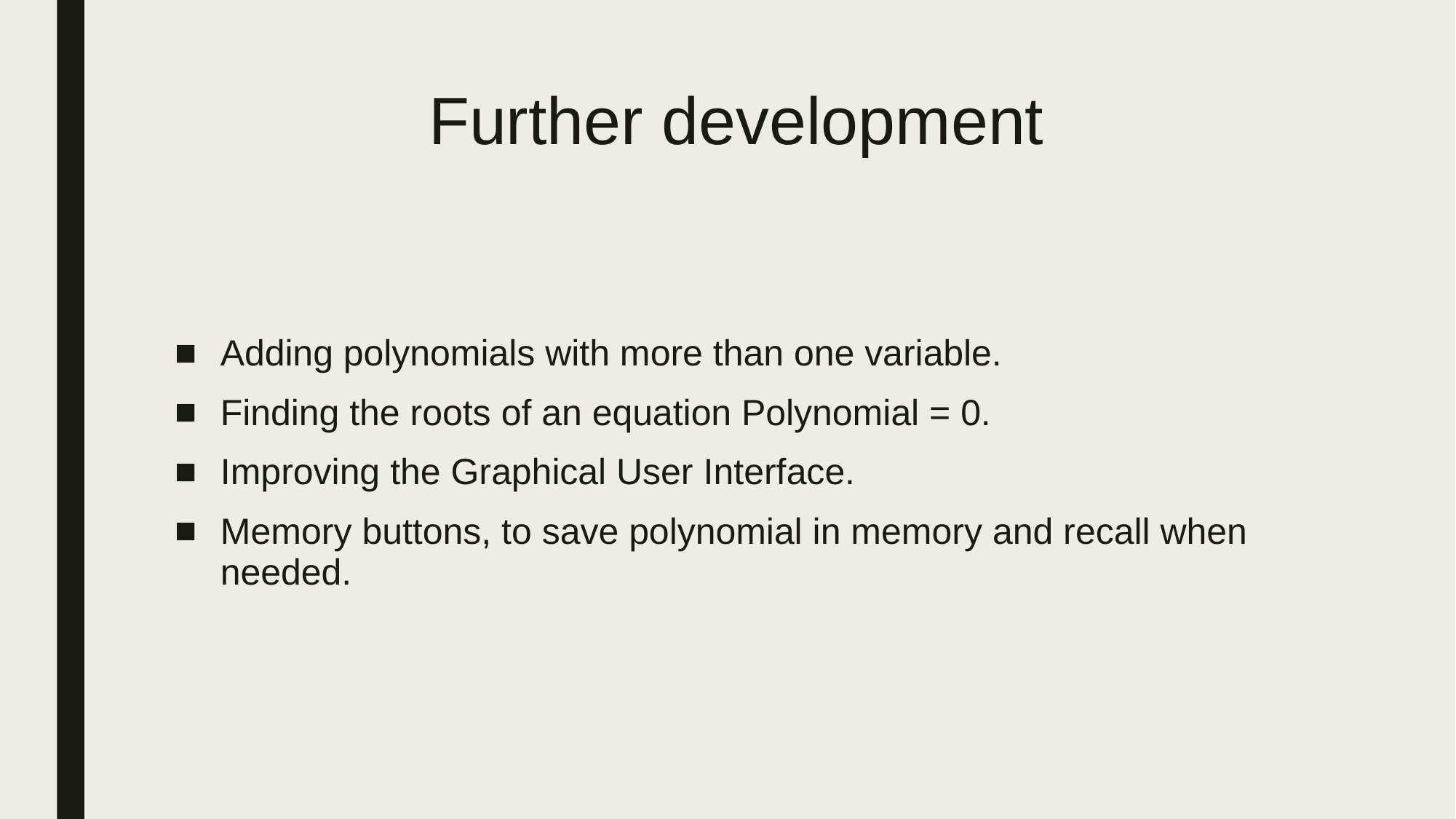

# Further development

Adding polynomials with more than one variable.
Finding the roots of an equation Polynomial = 0.
Improving the Graphical User Interface.
Memory buttons, to save polynomial in memory and recall when needed.